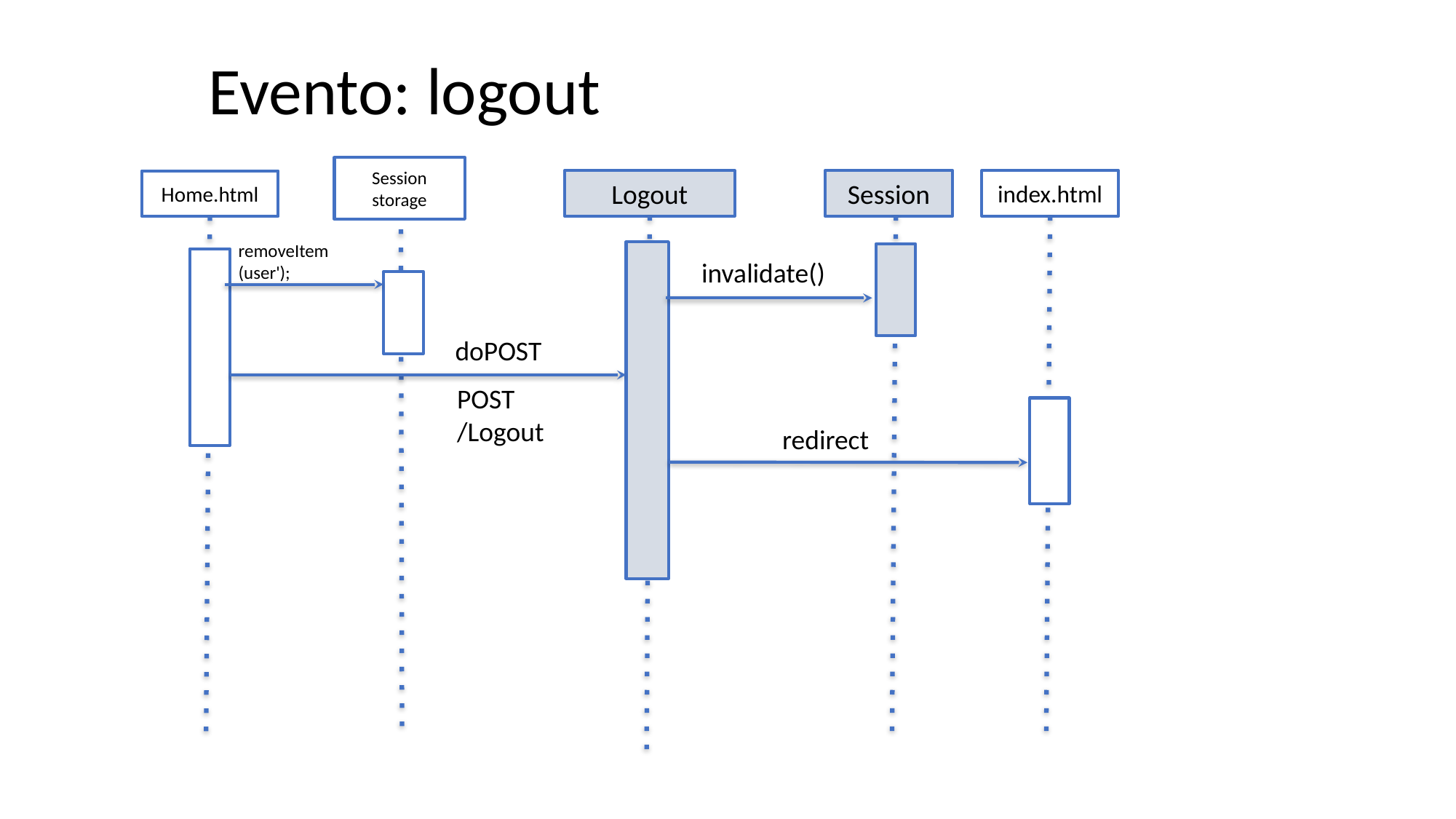

# Evento: logout
Session storage
index.html
Logout
Session
Home.html
removeItem
(user');

invalidate()

doPOST
POST
/Logout

redirect